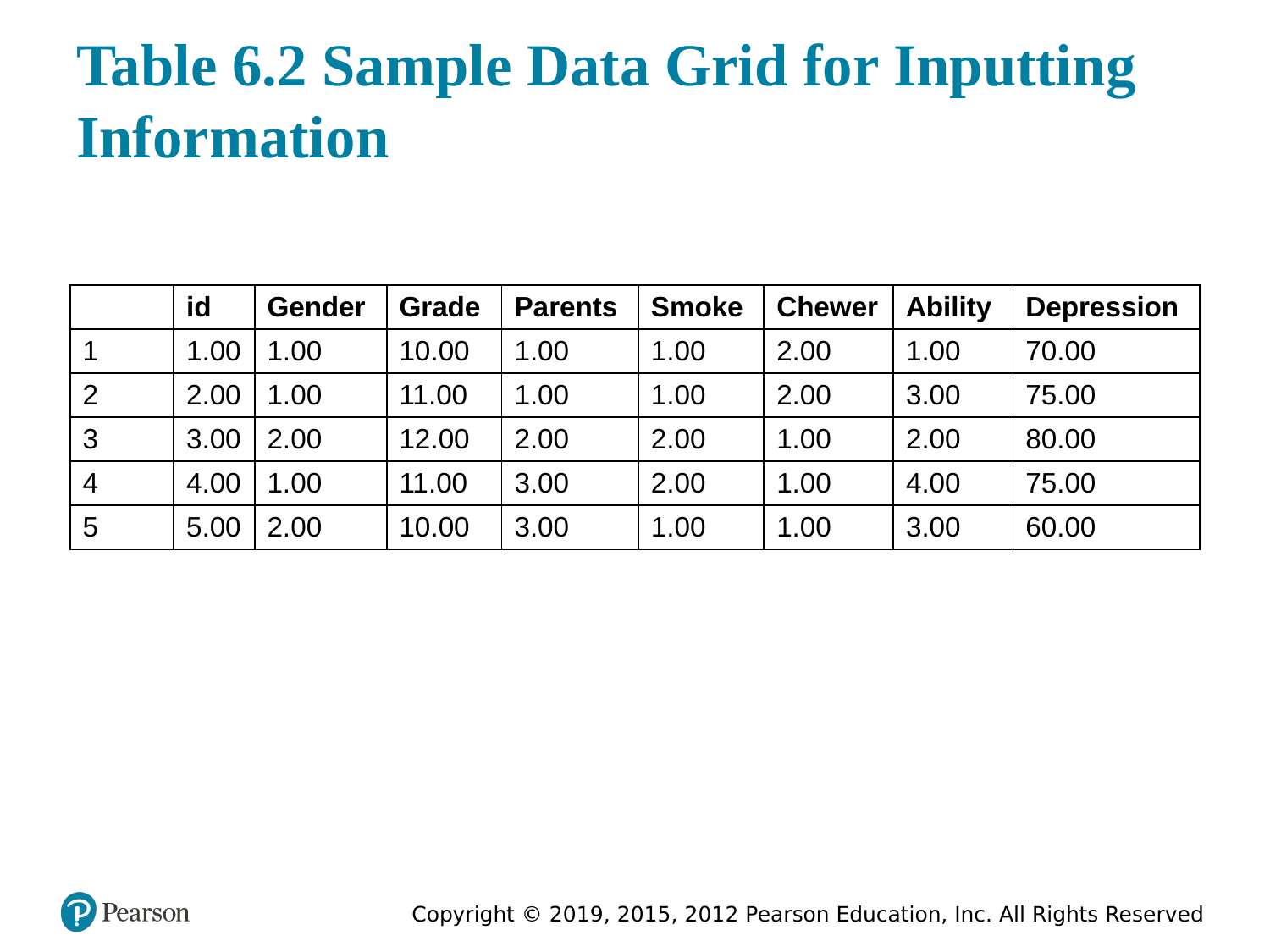

# Table 6.2 Sample Data Grid for Inputting Information
| Blank | id | Gender | Grade | Parents | Smoke | Chewer | Ability | Depression |
| --- | --- | --- | --- | --- | --- | --- | --- | --- |
| 1 | 1.00 | 1.00 | 10.00 | 1.00 | 1.00 | 2.00 | 1.00 | 70.00 |
| 2 | 2.00 | 1.00 | 11.00 | 1.00 | 1.00 | 2.00 | 3.00 | 75.00 |
| 3 | 3.00 | 2.00 | 12.00 | 2.00 | 2.00 | 1.00 | 2.00 | 80.00 |
| 4 | 4.00 | 1.00 | 11.00 | 3.00 | 2.00 | 1.00 | 4.00 | 75.00 |
| 5 | 5.00 | 2.00 | 10.00 | 3.00 | 1.00 | 1.00 | 3.00 | 60.00 |